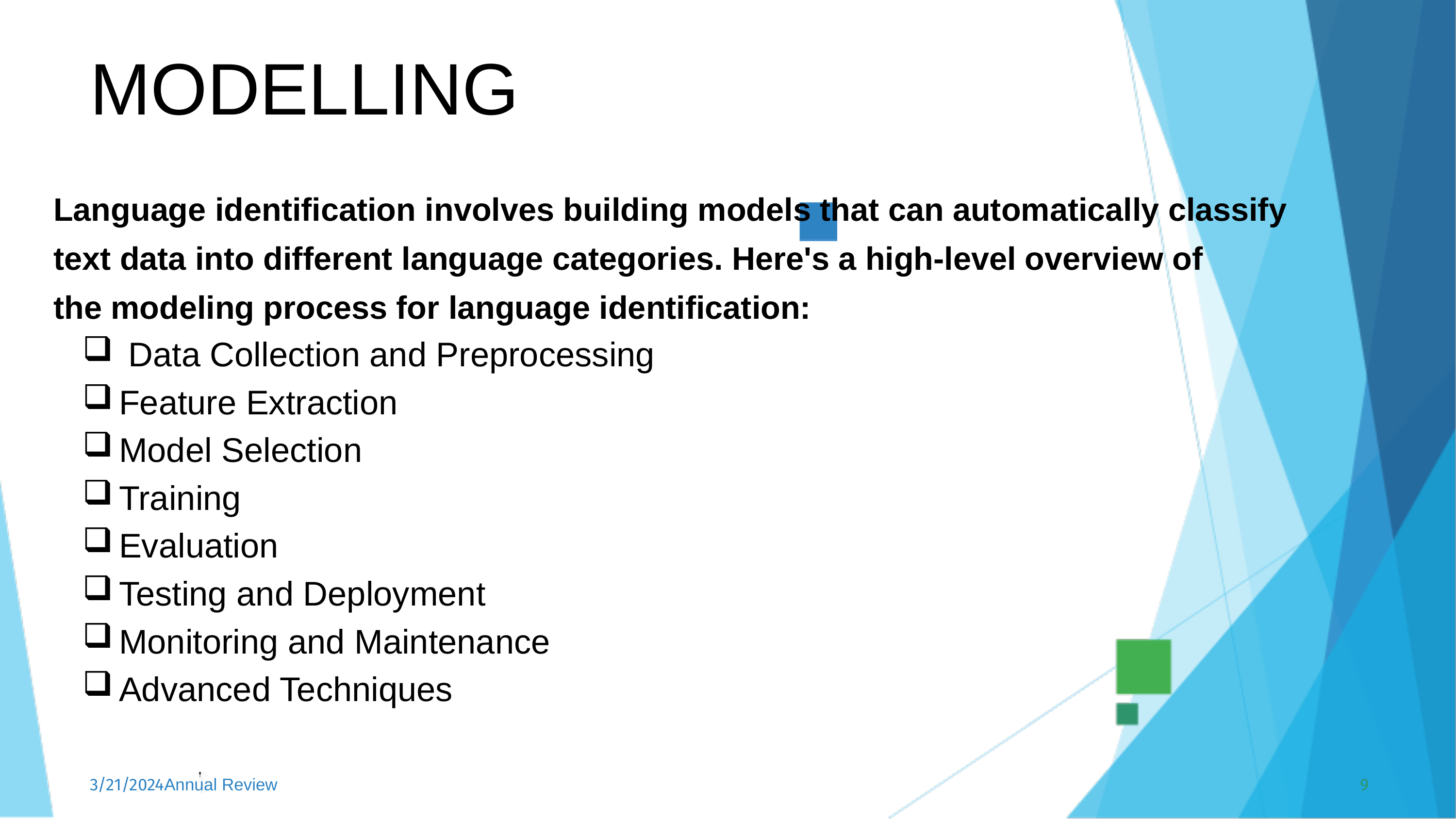

MODELLING

Language identification involves building models that can automatically classify
text data into different language categories. Here's a high-level overview of
the modeling process for language identification:
 Data Collection and Preprocessing
Feature Extraction
Model Selection
Training
Evaluation
Testing and Deployment
Monitoring and Maintenance
Advanced Techniques

3/21/2024Annual Review
9